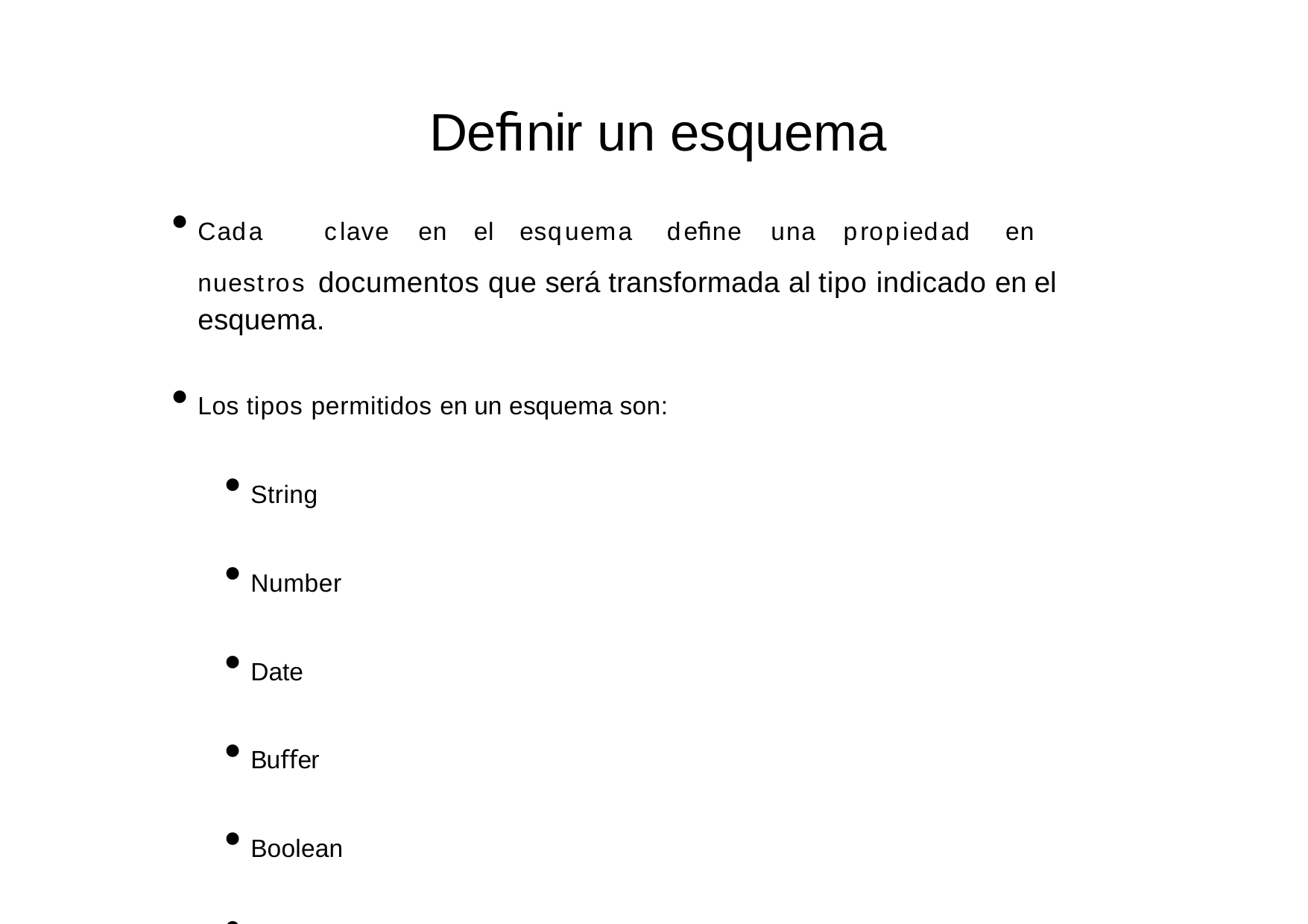

# Deﬁnir un esquema
Cada	clave	en	el	esquema	deﬁne	una	propiedad	en	nuestros  documentos que será transformada al tipo indicado en el esquema.

Los tipos permitidos en un esquema son:

String

Number

Date

Buﬀer

Boolean

Mixed

ObjectId